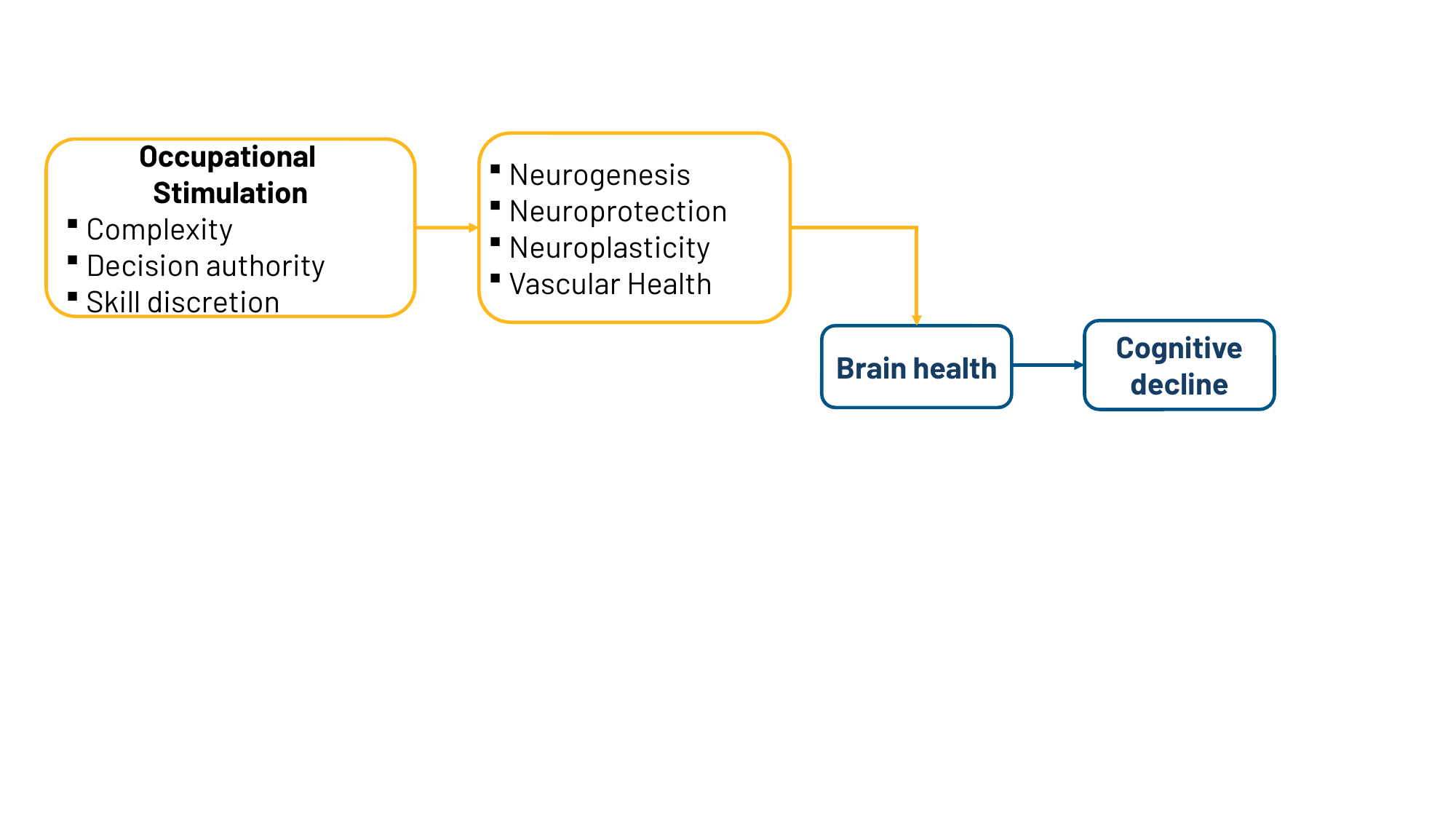

Neurogenesis
Neuroprotection
Neuroplasticity
Vascular Health
Occupational
Stimulation
Complexity
Decision authority
Skill discretion
Cognitive decline
Brain health